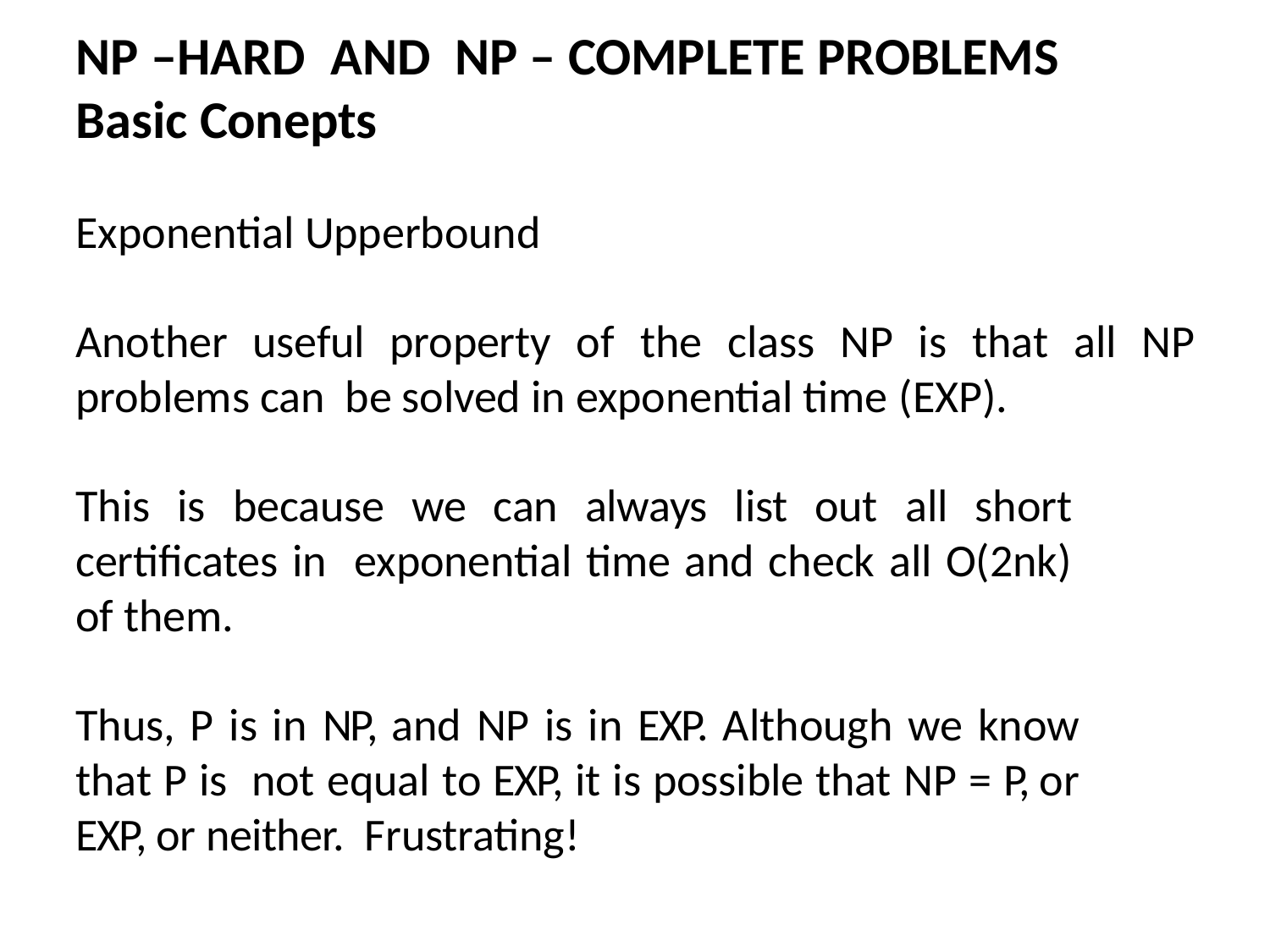

# NP –HARD	AND	NP – COMPLETE PROBLEMS
Basic Conepts
Exponential Upperbound

Another useful property of the class NP is that all NP problems can  be solved in exponential time (EXP).

This is because we can always list out all short certificates in  exponential time and check all O(2nk) of them.

Thus, P is in NP, and NP is in EXP. Although we know that P is  not equal to EXP, it is possible that NP = P, or EXP, or neither.  Frustrating!